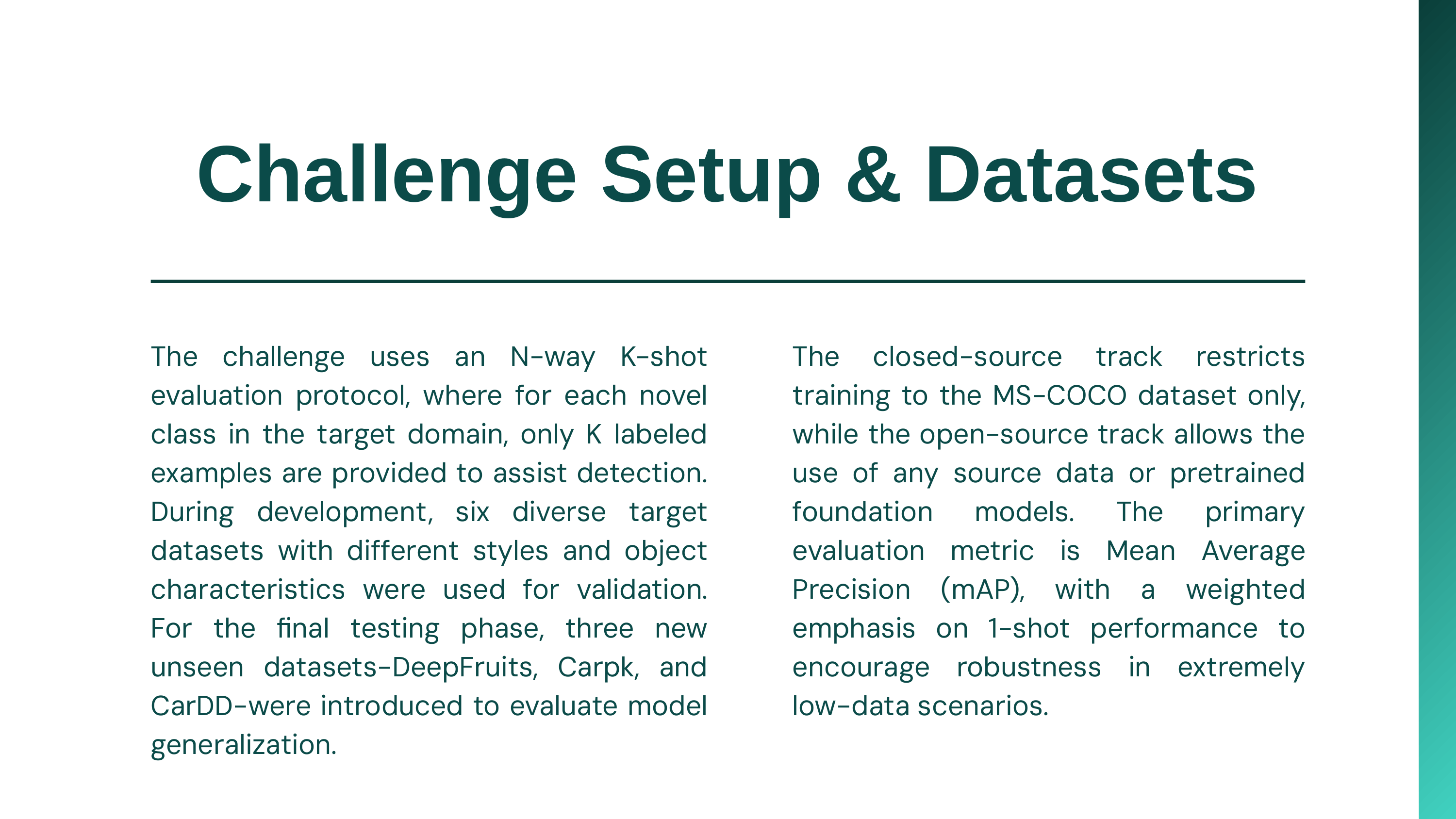

Challenge Setup & Datasets

The challenge uses an N-way K-shot evaluation protocol, where for each novel class in the target domain, only K labeled examples are provided to assist detection. During development, six diverse target datasets with different styles and object characteristics were used for validation. For the final testing phase, three new unseen datasets-DeepFruits, Carpk, and CarDD-were introduced to evaluate model generalization.
The closed-source track restricts training to the MS-COCO dataset only, while the open-source track allows the use of any source data or pretrained foundation models. The primary evaluation metric is Mean Average Precision (mAP), with a weighted emphasis on 1-shot performance to encourage robustness in extremely low-data scenarios.